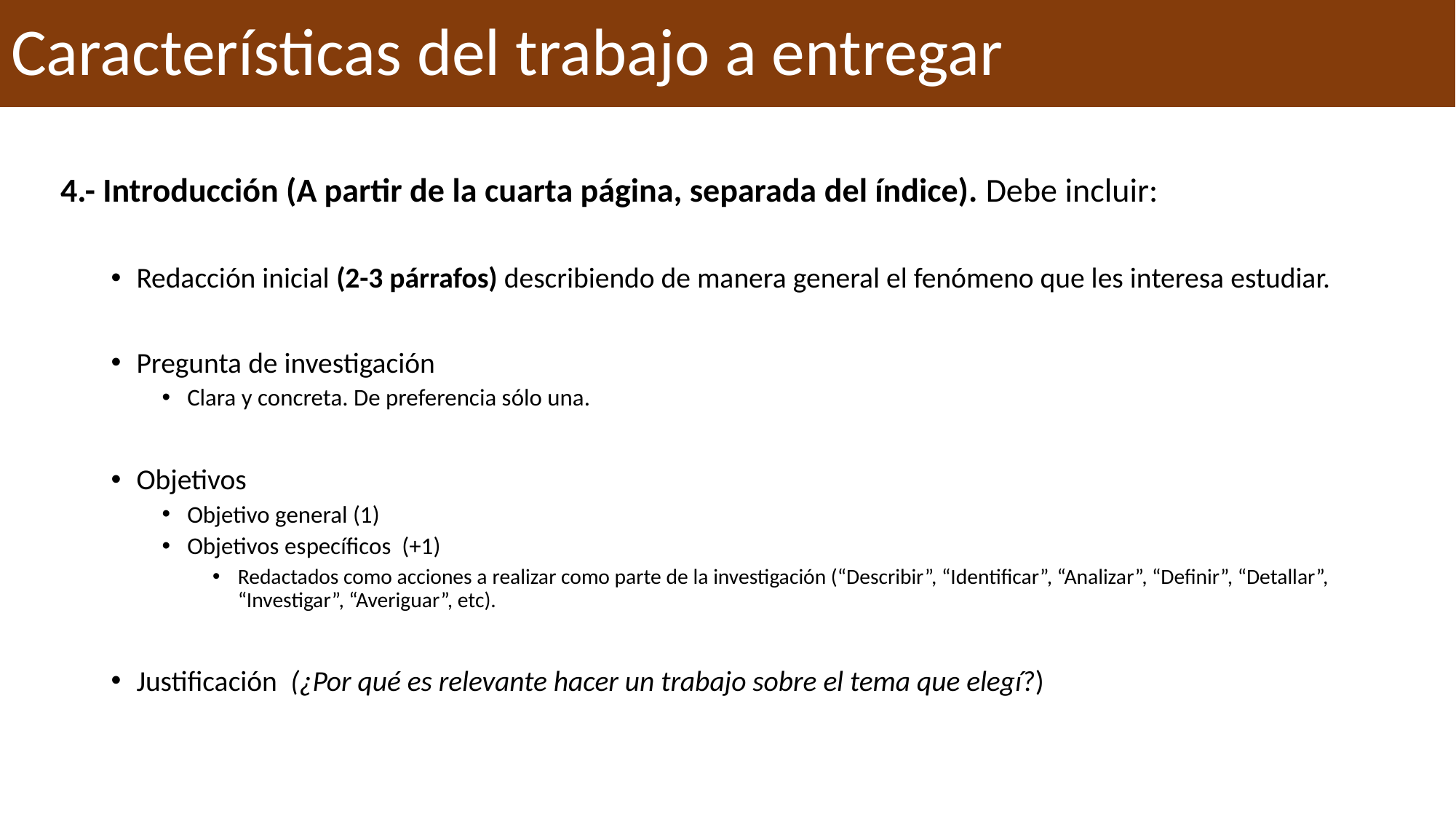

Características del trabajo a entregar
#
4.- Introducción (A partir de la cuarta página, separada del índice). Debe incluir:

Redacción inicial (2-3 párrafos) describiendo de manera general el fenómeno que les interesa estudiar.

Pregunta de investigación
Clara y concreta. De preferencia sólo una.

Objetivos
Objetivo general (1)
Objetivos específicos  (+1)
Redactados como acciones a realizar como parte de la investigación (“Describir”, “Identificar”, “Analizar”, “Definir”, “Detallar”, “Investigar”, “Averiguar”, etc).

Justificación  (¿Por qué es relevante hacer un trabajo sobre el tema que elegí?)